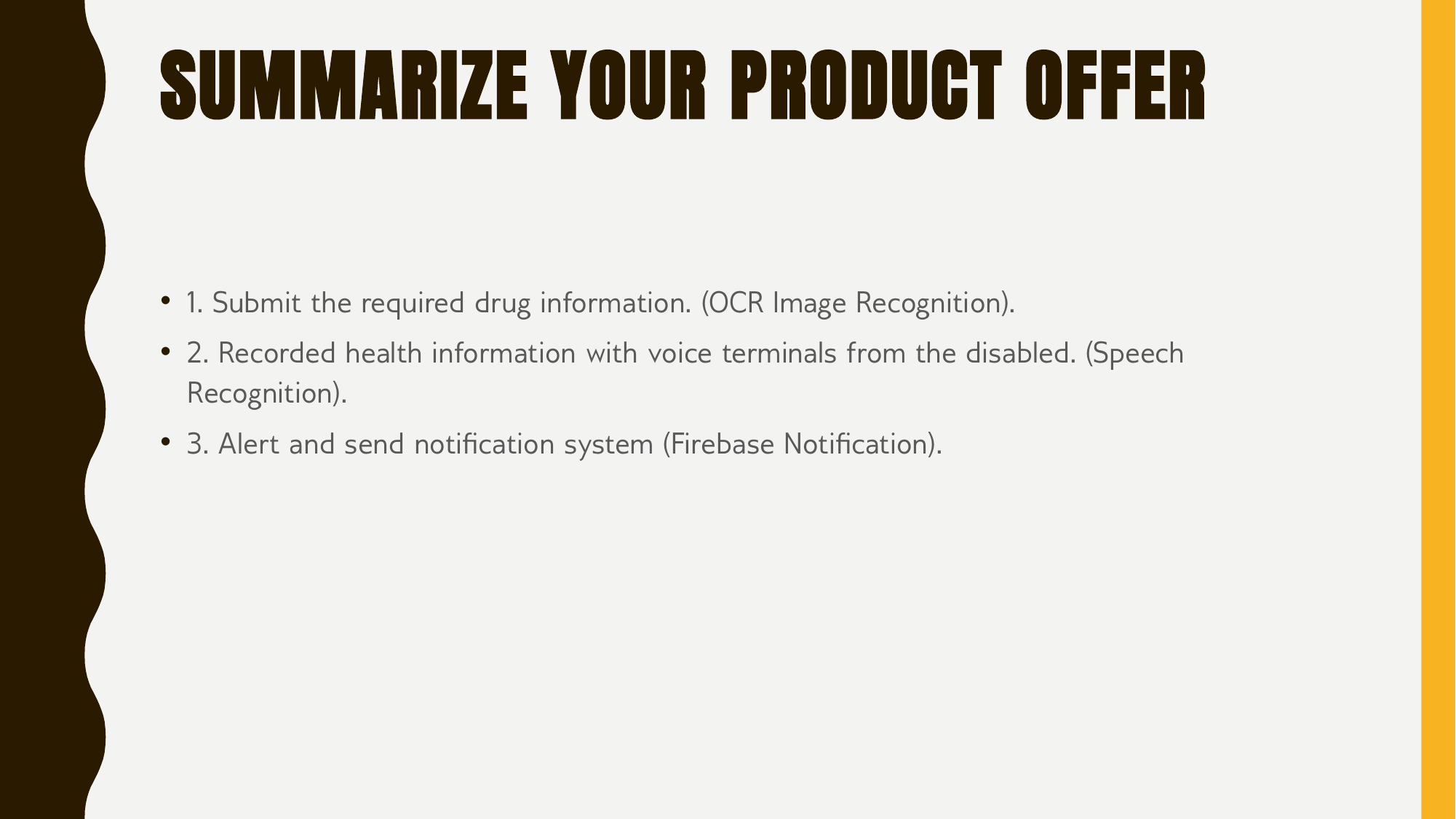

# Summarize your product offer
1. Submit the required drug information. (OCR Image Recognition).
2. Recorded health information with voice terminals from the disabled. (Speech Recognition).
3. Alert and send notification system (Firebase Notification).